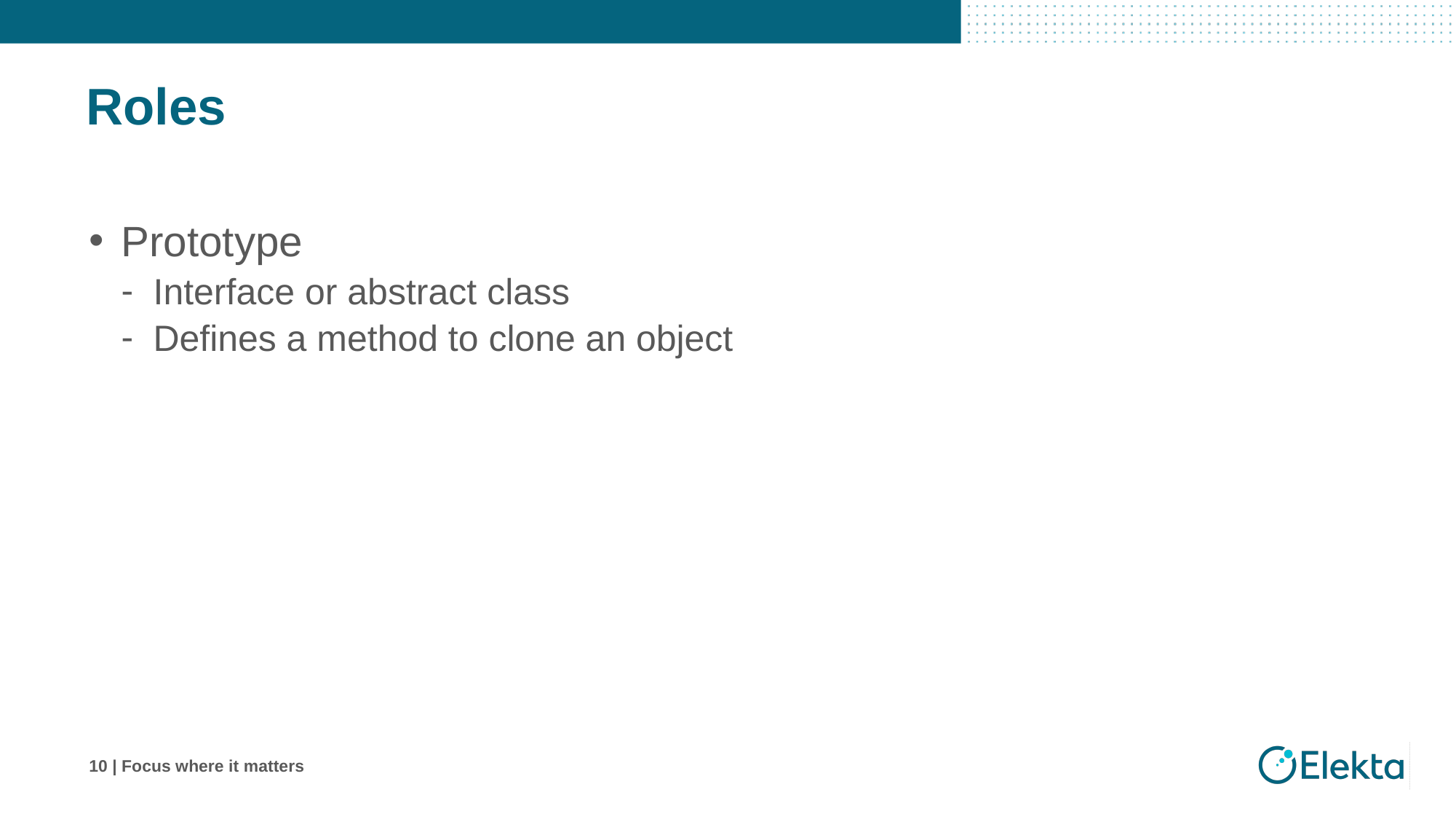

# Roles

Prototype
Interface or abstract class
Defines a method to clone an object